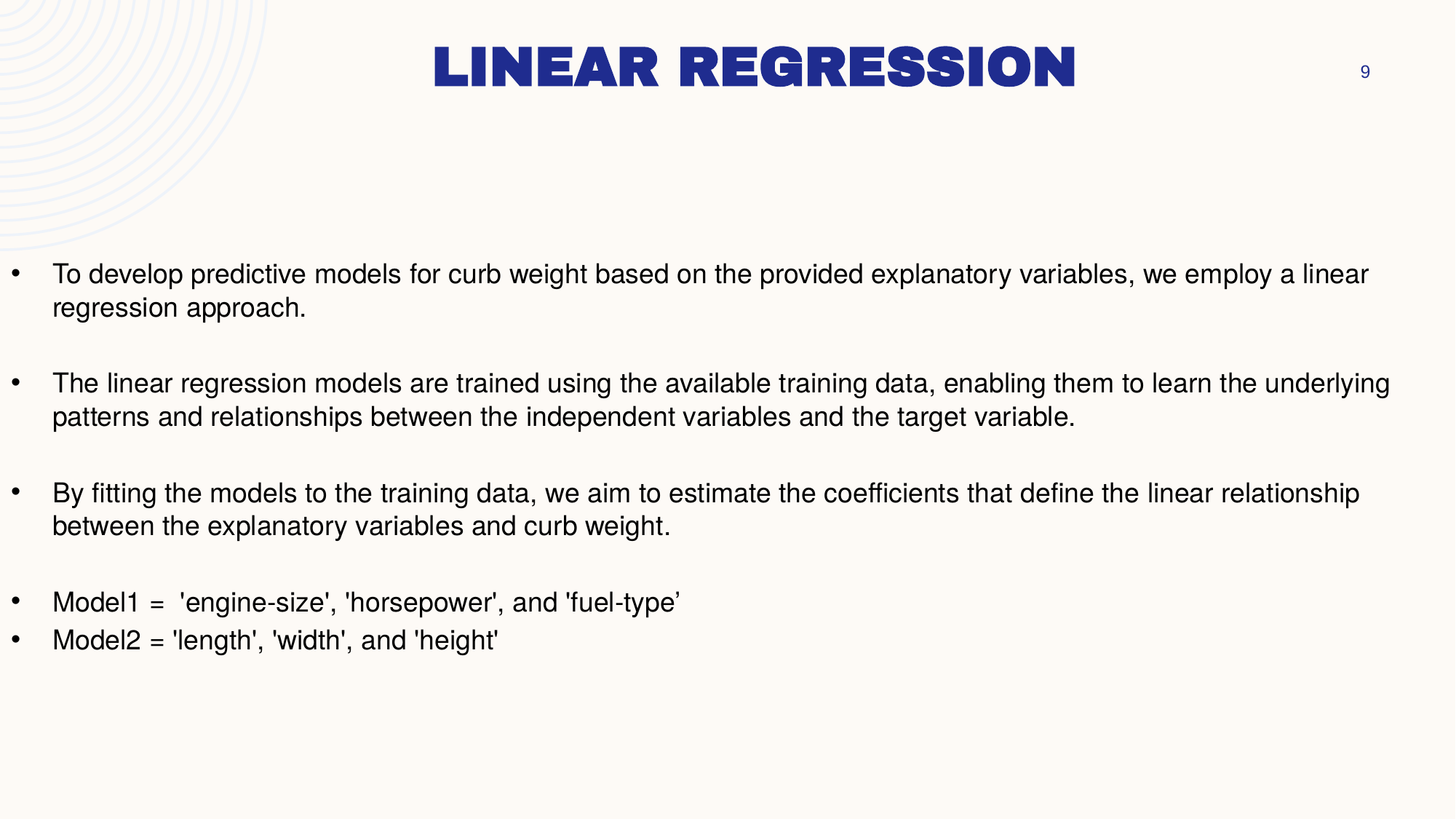

# Linear regression
9

To develop predictive models for curb weight based on the provided explanatory variables, we employ a linear regression approach.

The linear regression models are trained using the available training data, enabling them to learn the underlying patterns and relationships between the independent variables and the target variable.

By fitting the models to the training data, we aim to estimate the coefficients that define the linear relationship between the explanatory variables and curb weight.

Model1 =  'engine-size', 'horsepower', and 'fuel-type’
Model2 = 'length', 'width', and 'height'